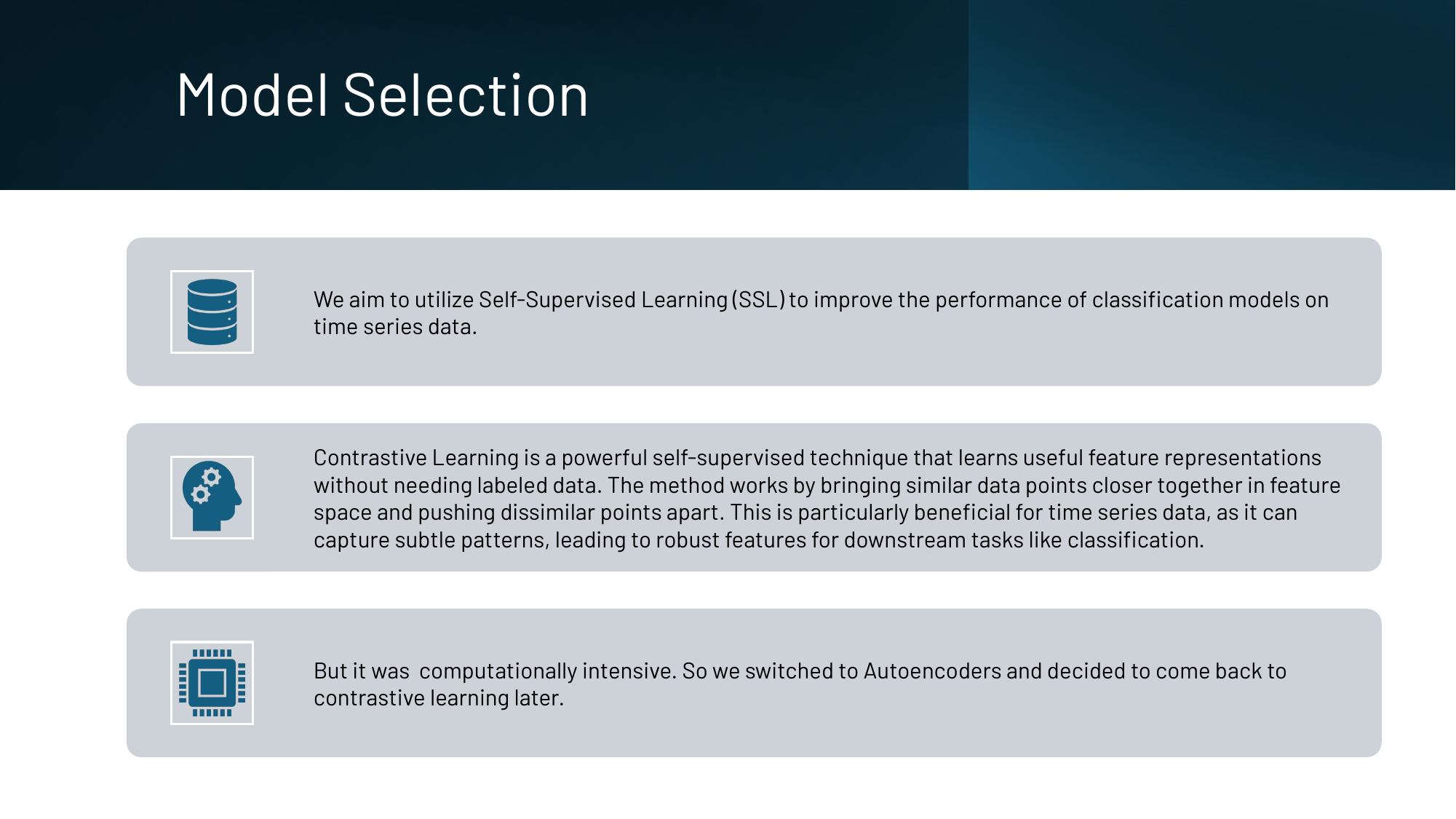

# Model Selection
We aim to utilize Self-Supervised Learning (SSL) to improve the performance of classification models on time series data.
Contrastive Learning is a powerful self-supervised technique that learns useful feature representations without needing labeled data. The method works by bringing similar data points closer together in feature space and pushing dissimilar points apart. This is particularly beneficial for time series data, as it can capture subtle patterns, leading to robust features for downstream tasks like classification.
But it was  computationally intensive. So we switched to Autoencoders and decided to come back to contrastive learning later.